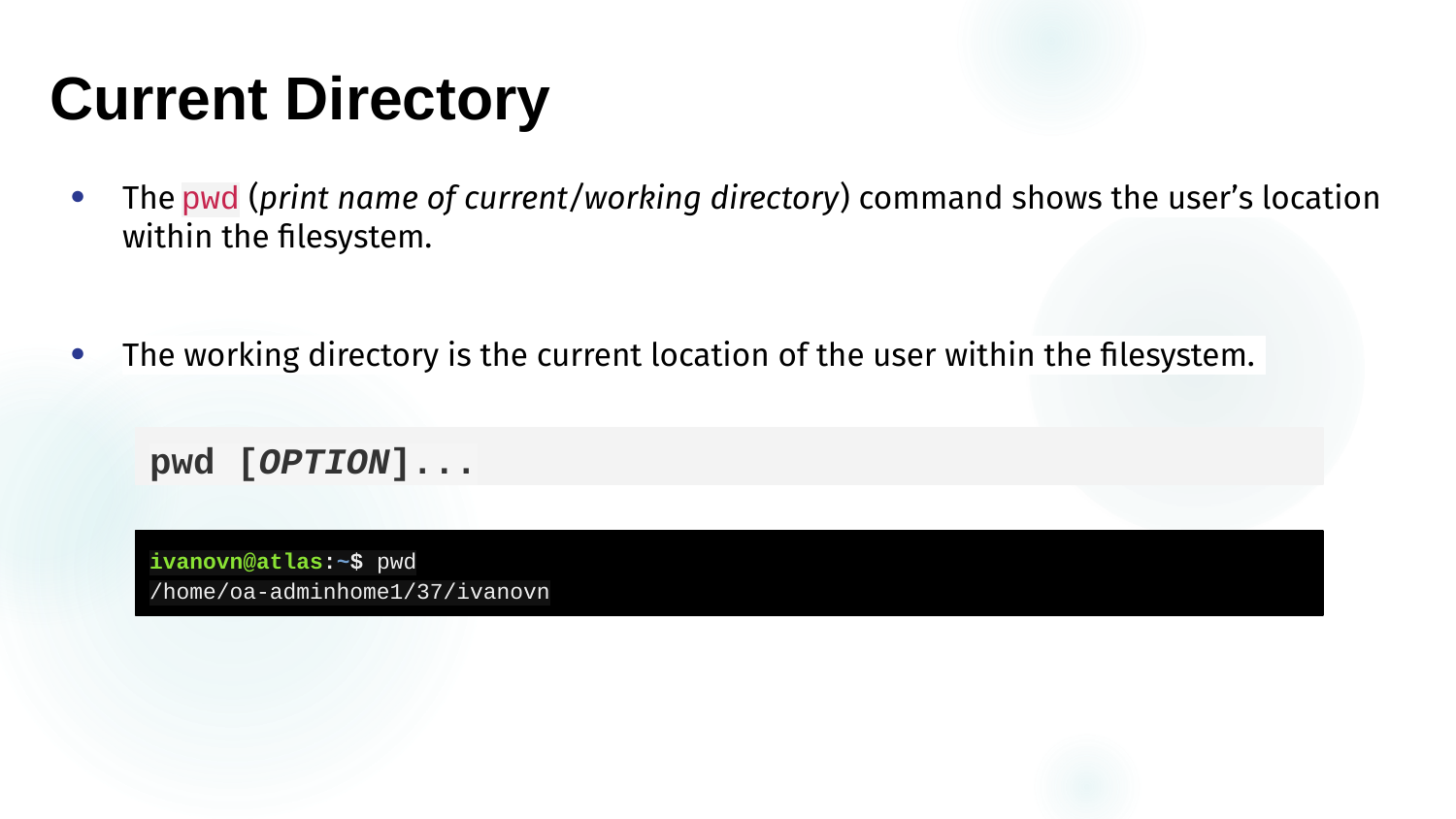

# Current Directory
The pwd (print name of current/working directory) command shows the user’s location within the filesystem.

The working directory is the current location of the user within the filesystem.

pwd [OPTION]...
ivanovn@atlas:~$ pwd
/home/oa-adminhome1/37/ivanovn